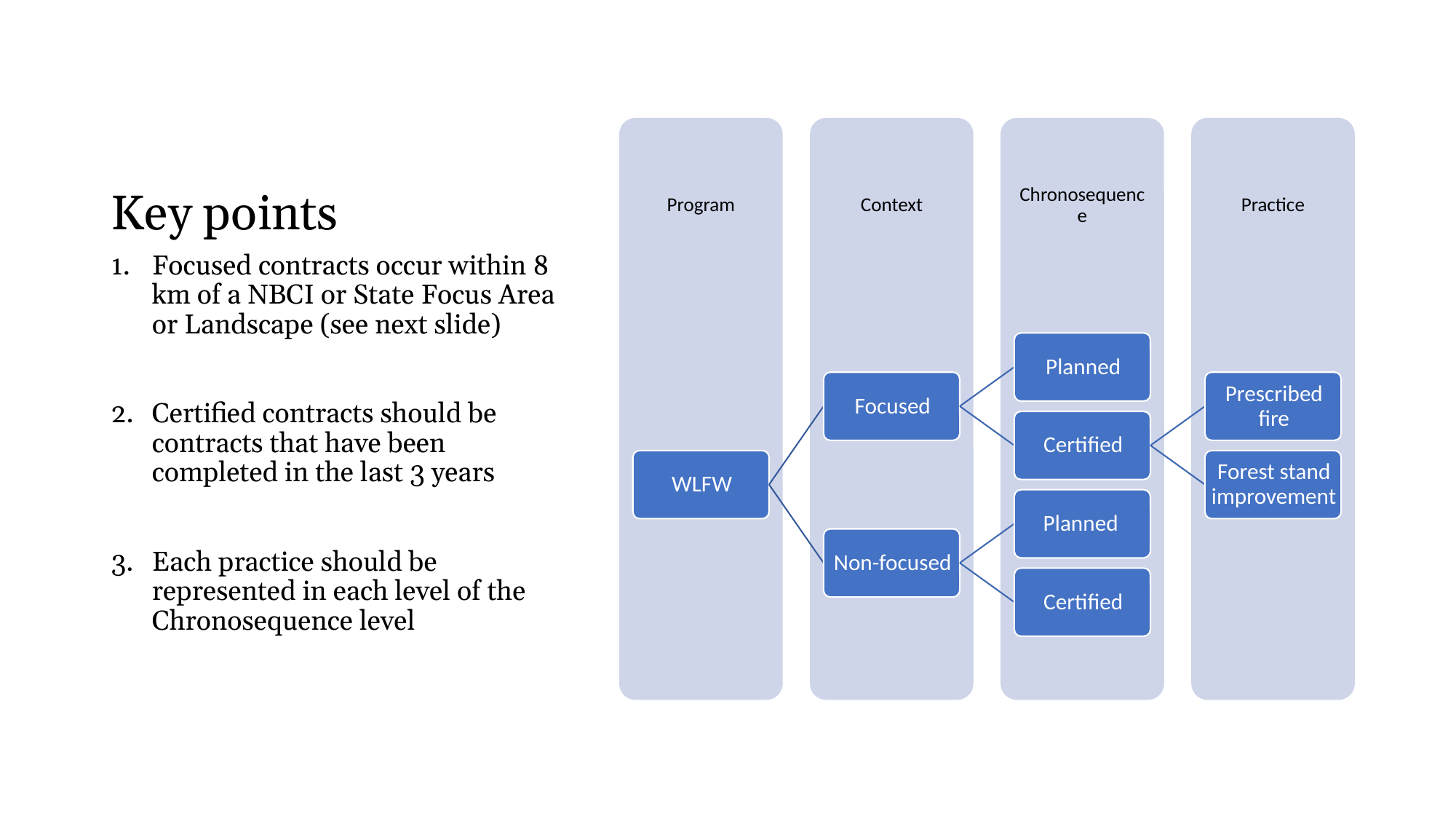

# Key points
Practice
Chronosequence
Context
Program
WLFW

Focused

Planned

Certified

Prescribed fire

Forest stand improvement

Non-focused

Planned

Certified
Focused contracts occur within 8 km of a NBCI or State Focus Area or Landscape (see next slide)

Certified contracts should be contracts that have been completed in the last 3 years

Each practice should be represented in each level of the Chronosequence level